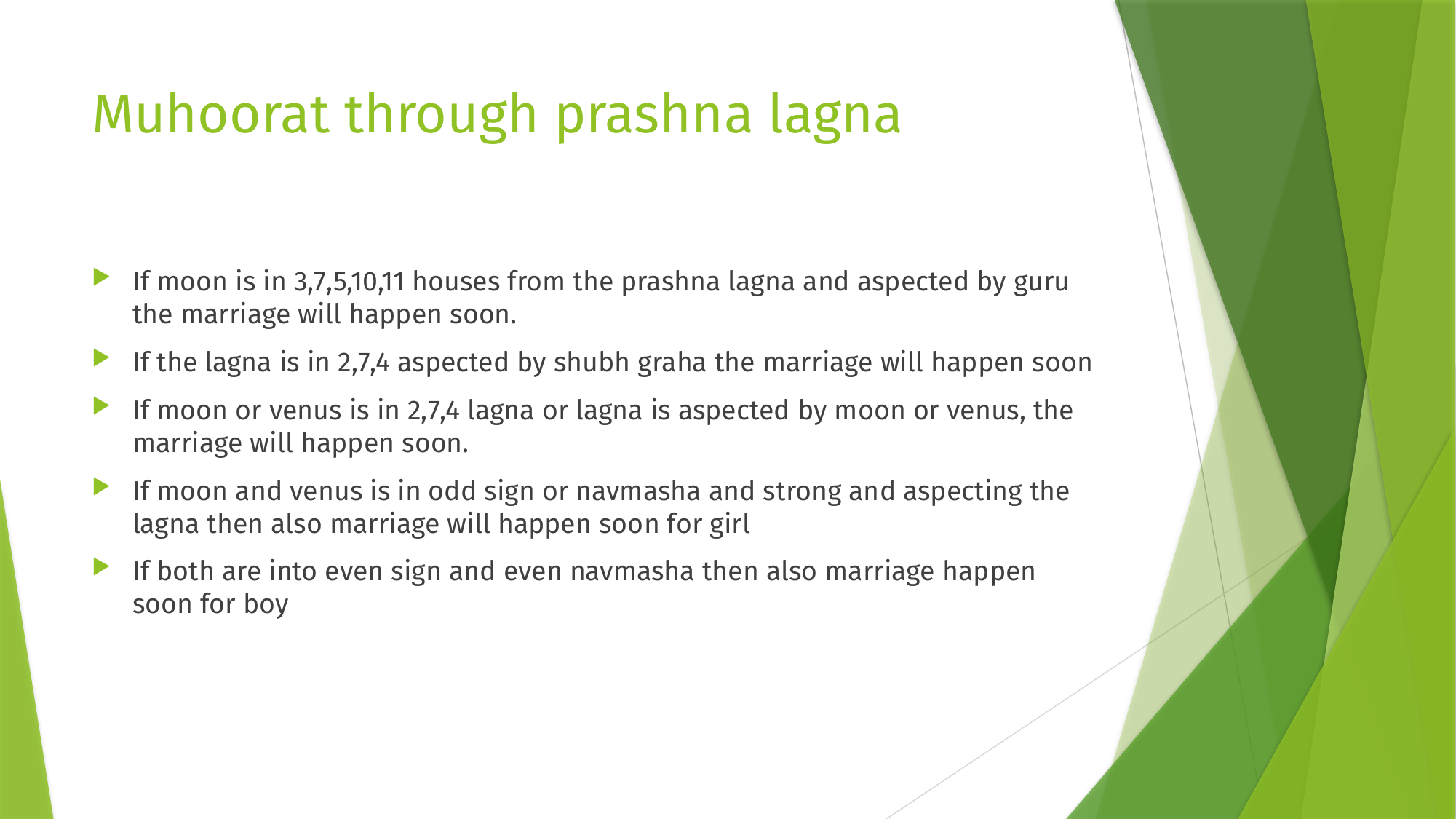

# Muhoorat through prashna lagna
If moon is in 3,7,5,10,11 houses from the prashna lagna and aspected by guru the marriage will happen soon.
If the lagna is in 2,7,4 aspected by shubh graha the marriage will happen soon
If moon or venus is in 2,7,4 lagna or lagna is aspected by moon or venus, the marriage will happen soon.
If moon and venus is in odd sign or navmasha and strong and aspecting the lagna then also marriage will happen soon for girl
If both are into even sign and even navmasha then also marriage happen soon for boy